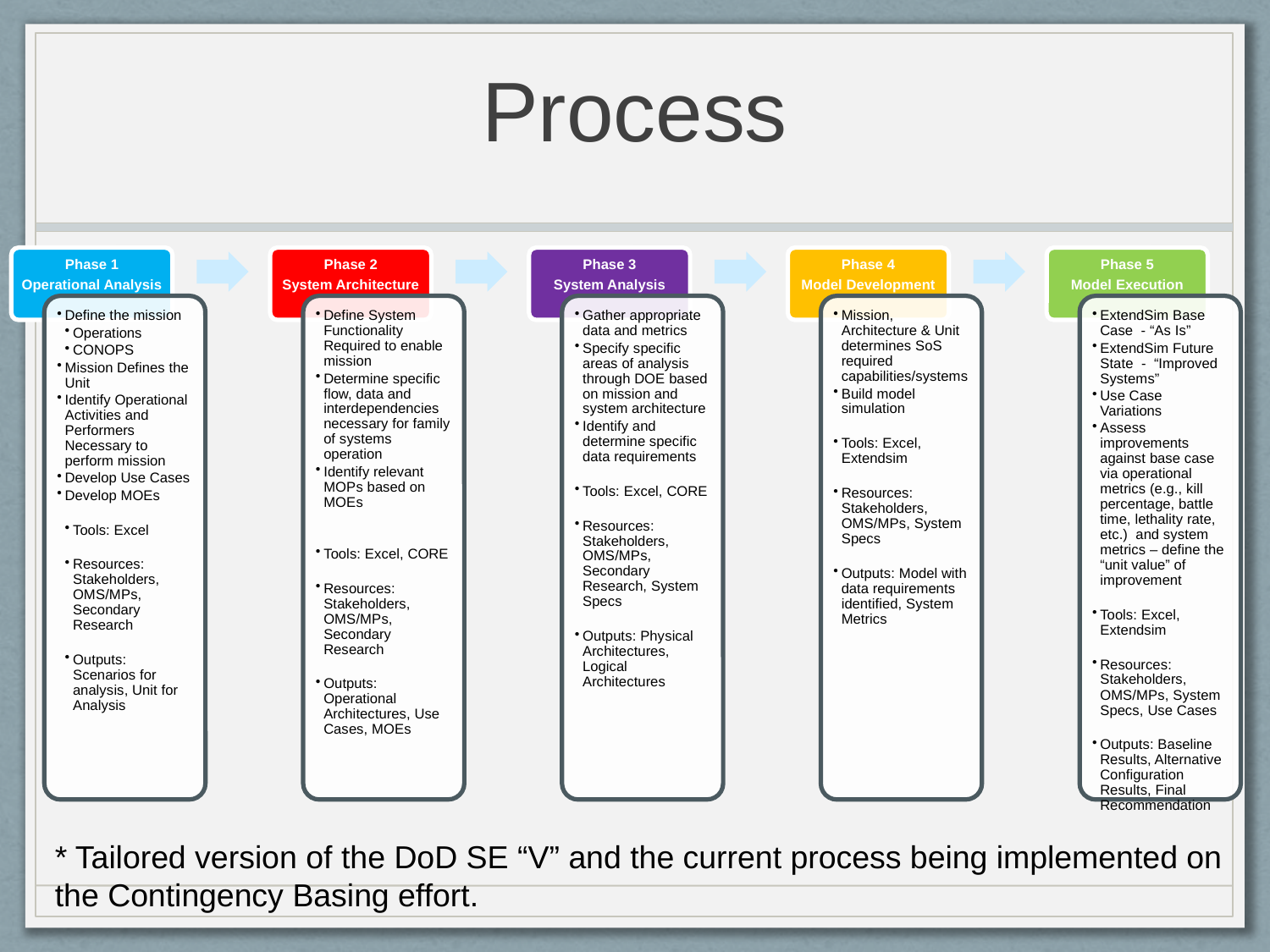

# Process
Phase 1
Operational Analysis
Define the mission
Operations
CONOPS
Mission Defines the Unit
Identify Operational Activities and Performers Necessary to perform mission
Develop Use Cases
Develop MOEs

Tools: Excel

Resources: Stakeholders, OMS/MPs, Secondary Research

Outputs: Scenarios for analysis, Unit for Analysis

Phase 2
System Architecture
Define System Functionality Required to enable mission
Determine specific flow, data and interdependencies necessary for family of systems operation
Identify relevant MOPs based on MOEs

Tools: Excel, CORE

Resources: Stakeholders, OMS/MPs, Secondary Research

Outputs: Operational Architectures, Use Cases, MOEs

Phase 3
System Analysis
Gather appropriate data and metrics
Specify specific areas of analysis through DOE based on mission and system architecture
Identify and determine specific data requirements

Tools: Excel, CORE

Resources: Stakeholders, OMS/MPs, Secondary Research, System Specs

Outputs: Physical Architectures, Logical Architectures

Phase 4
Model Development
Mission, Architecture & Unit determines SoS  required capabilities/systems
Build model simulation

Tools: Excel, Extendsim

Resources: Stakeholders, OMS/MPs, System Specs

Outputs: Model with data requirements identified, System Metrics

Phase 5
Model Execution
ExtendSim Base Case  - “As Is”
ExtendSim Future State  -  “Improved Systems”
Use Case Variations
Assess improvements against base case via operational metrics (e.g., kill percentage, battle time, lethality rate, etc.)  and system metrics – define the “unit value” of improvement

Tools: Excel, Extendsim

Resources: Stakeholders, OMS/MPs, System Specs, Use Cases

Outputs: Baseline Results, Alternative Configuration Results, Final Recommendation
* Tailored version of the DoD SE “V” and the current process being implemented on the Contingency Basing effort.